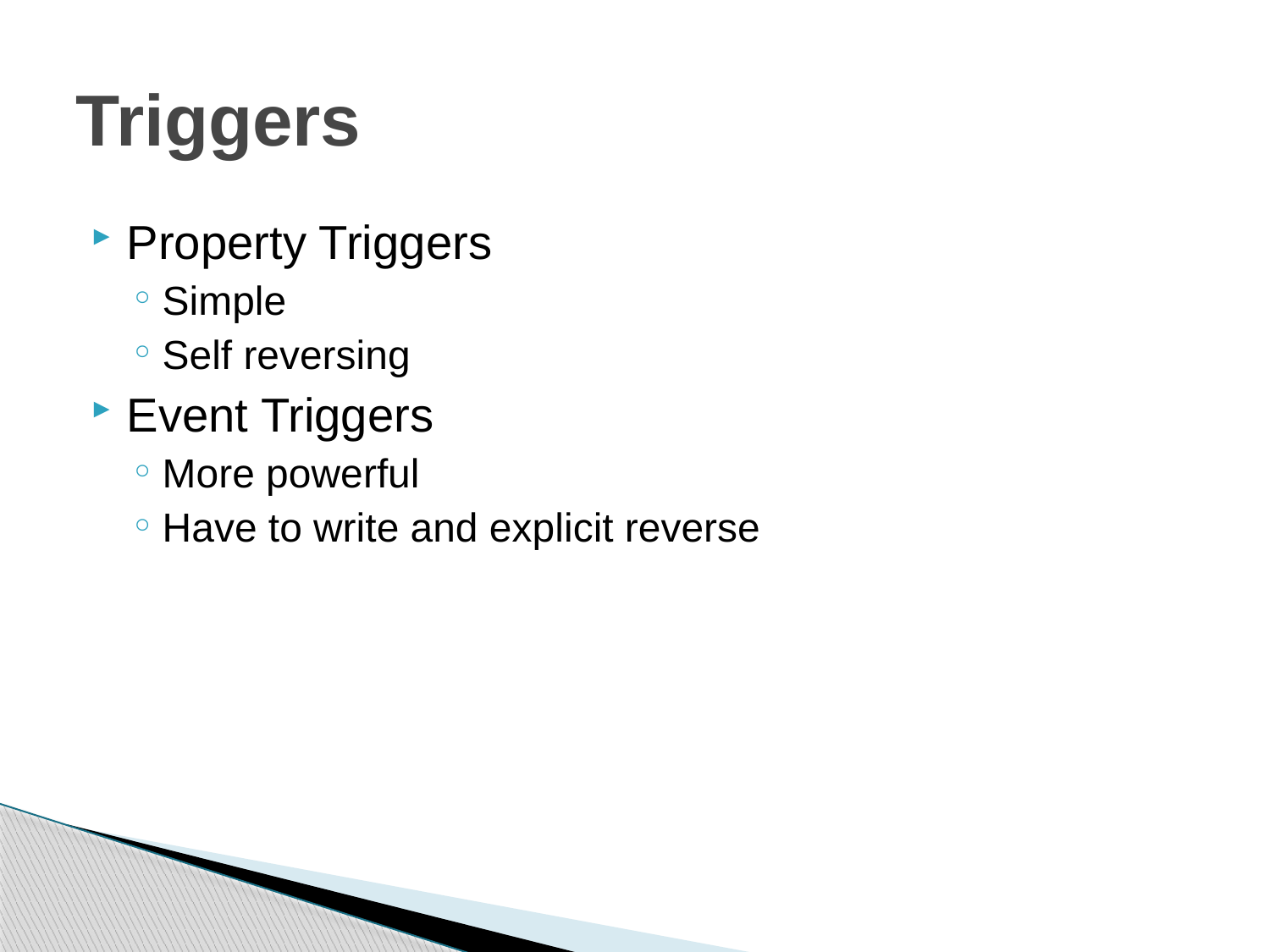

# Triggers
Property Triggers
Simple
Self reversing
Event Triggers
More powerful
Have to write and explicit reverse